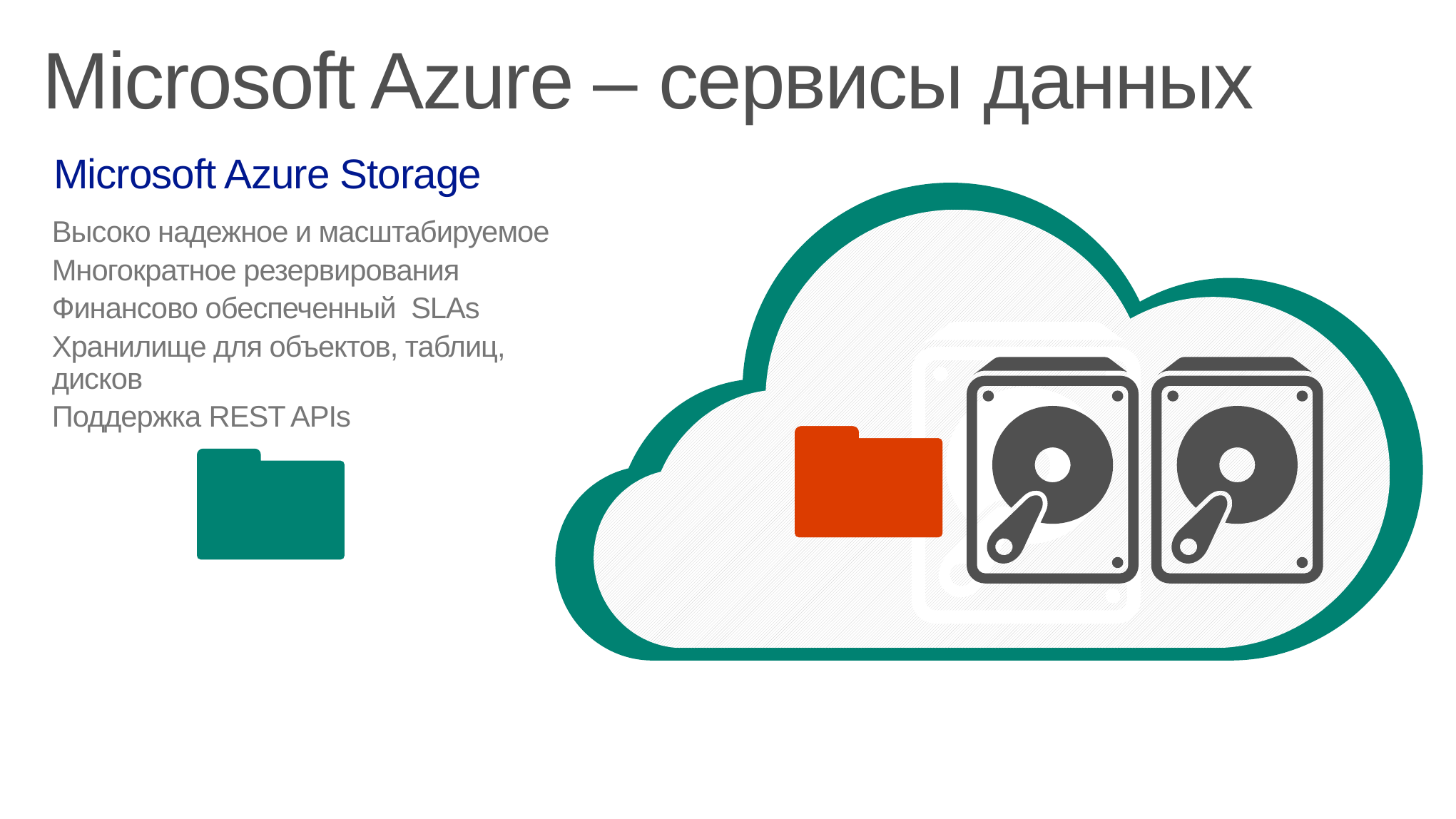

Microsoft Azure – сервисы данных
Microsoft Azure Storage

Высоко надежное и масштабируемое
Многократное резервирования
Финансово обеспеченный  SLAs
Хранилище для объектов, таблиц, дисков
Поддержка REST APIs